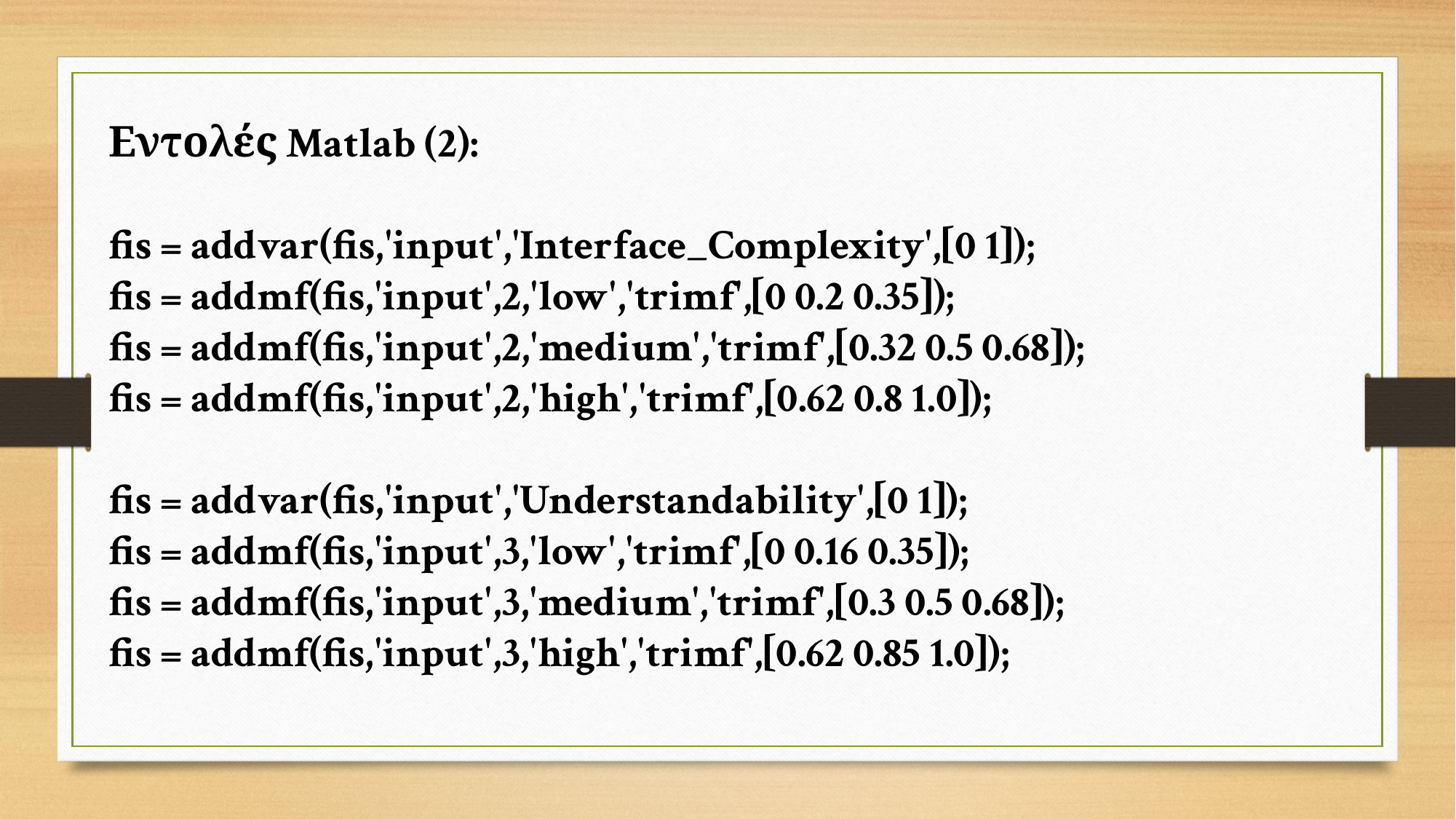

Εντολές Matlab (2):

fis = addvar(fis,'input','Interface_Complexity',[0 1]);
fis = addmf(fis,'input',2,'low','trimf',[0 0.2 0.35]);
fis = addmf(fis,'input',2,'medium','trimf',[0.32 0.5 0.68]);
fis = addmf(fis,'input',2,'high','trimf',[0.62 0.8 1.0]);

fis = addvar(fis,'input','Understandability',[0 1]);
fis = addmf(fis,'input',3,'low','trimf',[0 0.16 0.35]);
fis = addmf(fis,'input',3,'medium','trimf',[0.3 0.5 0.68]);
fis = addmf(fis,'input',3,'high','trimf',[0.62 0.85 1.0]);